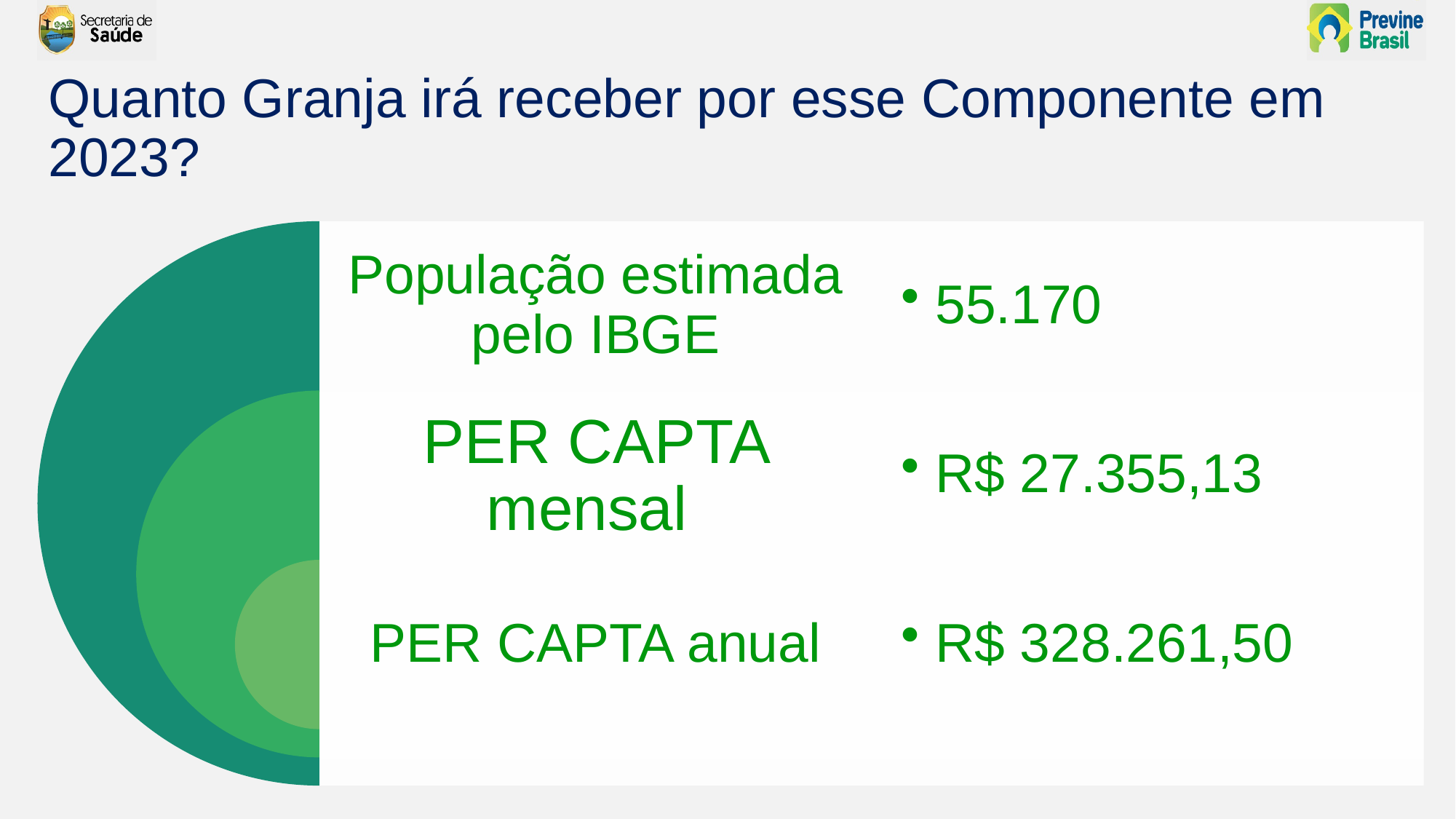

# Quanto Granja irá receber por esse Componente em 2023?
População estimada pelo IBGE
PER CAPTA mensal
PER CAPTA anual
55.170
R$ 27.355,13
R$ 328.261,50